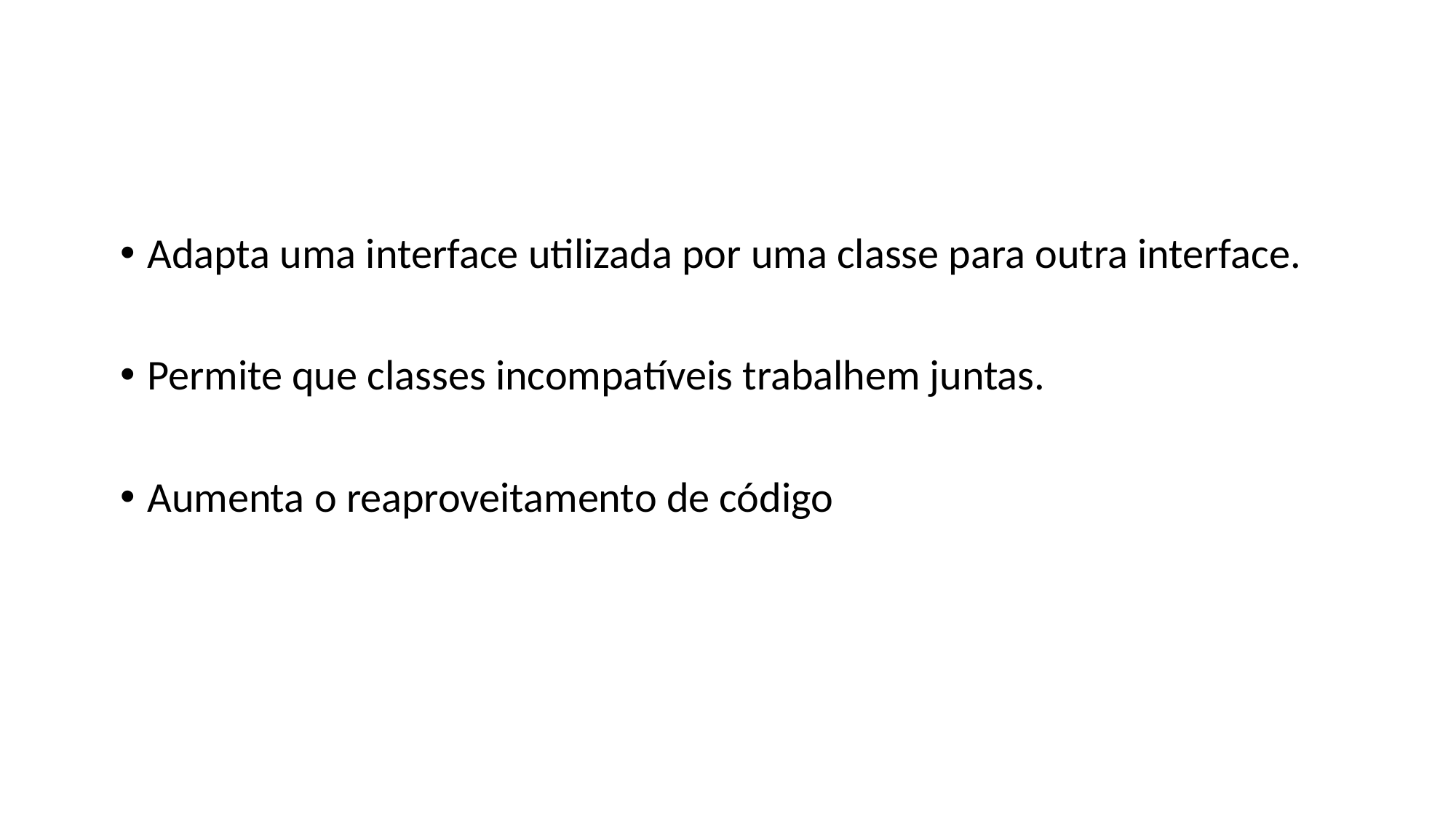

Adapta uma interface utilizada por uma classe para outra interface.

Permite que classes incompatíveis trabalhem juntas.

Aumenta o reaproveitamento de código